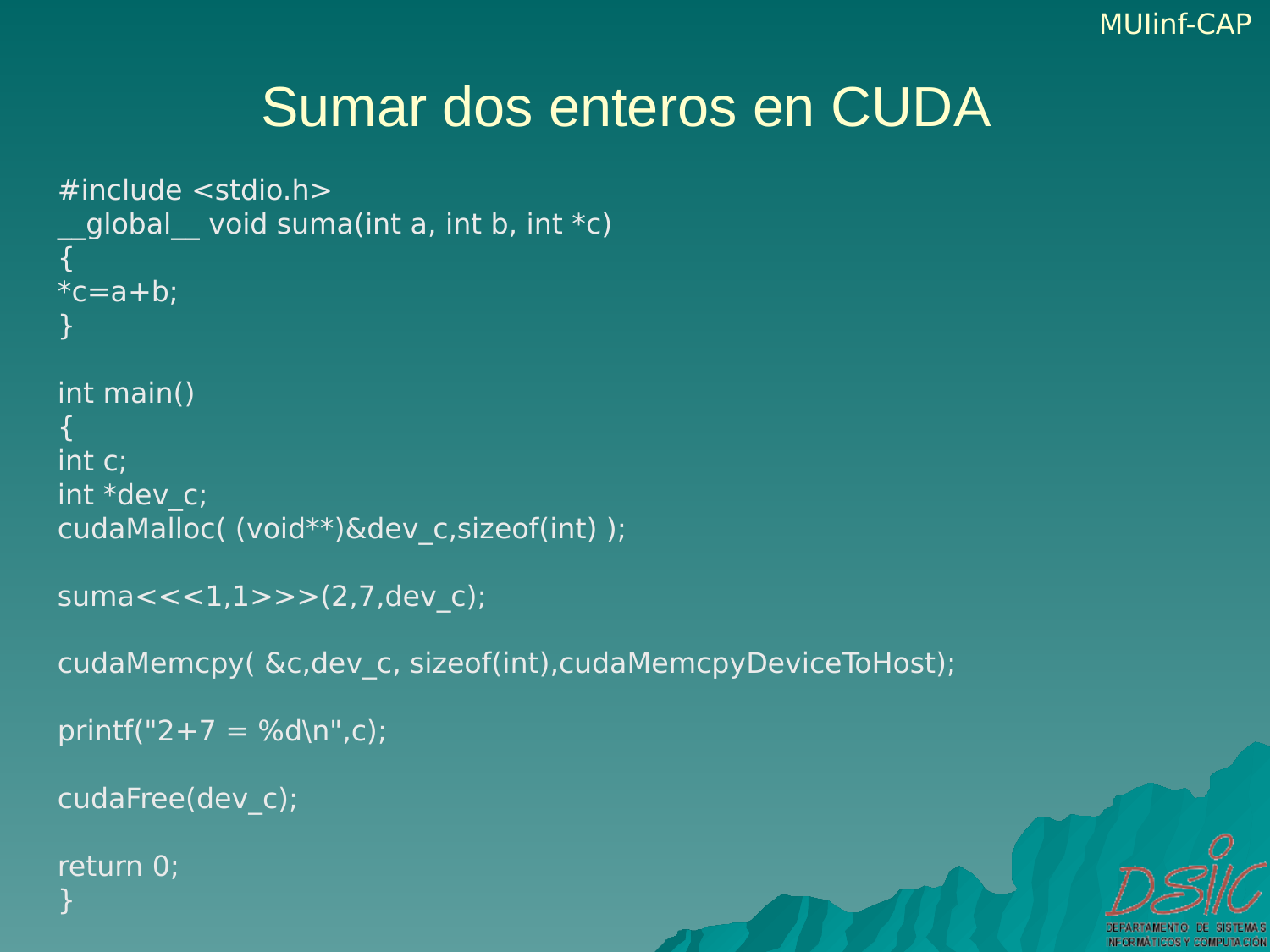

# Sumar dos enteros en CUDA
#include <stdio.h>
__global__ void suma(int a, int b, int *c)
{
*c=a+b;
}

int main()
{
int c;
int *dev_c;
cudaMalloc( (void**)&dev_c,sizeof(int) );

suma<<<1,1>>>(2,7,dev_c);

cudaMemcpy( &c,dev_c, sizeof(int),cudaMemcpyDeviceToHost);

printf("2+7 = %d\n",c);

cudaFree(dev_c);

return 0;
}